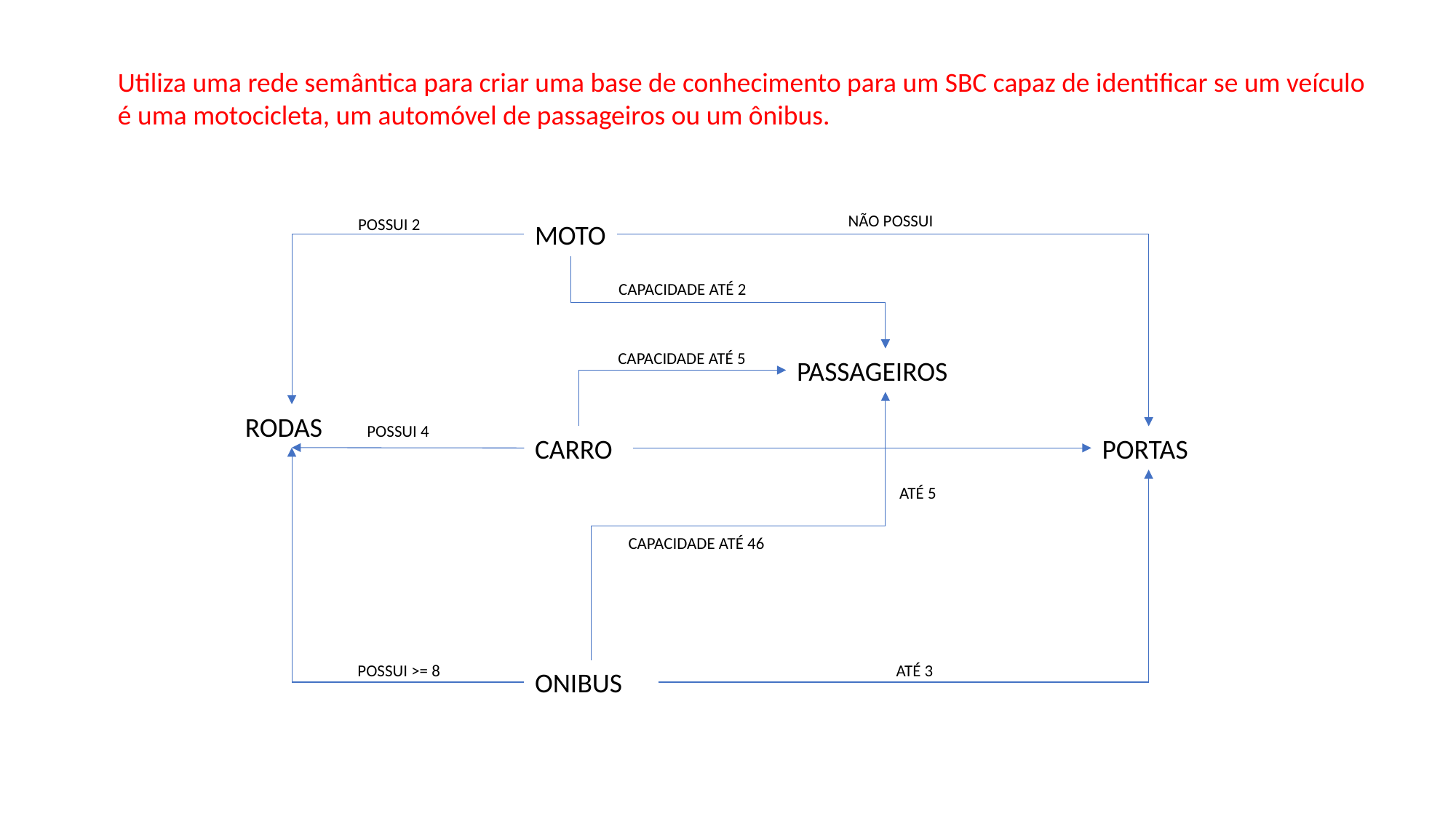

Utiliza uma rede semântica para criar uma base de conhecimento para um SBC capaz de identificar se um veículo é uma motocicleta, um automóvel de passageiros ou um ônibus.
NÃO POSSUI
POSSUI 2
MOTO
CAPACIDADE ATÉ 2
CAPACIDADE ATÉ 5
PASSAGEIROS
RODAS
POSSUI 4
CARRO
PORTAS
ATÉ 5
CAPACIDADE ATÉ 46
POSSUI >= 8
ATÉ 3
ONIBUS